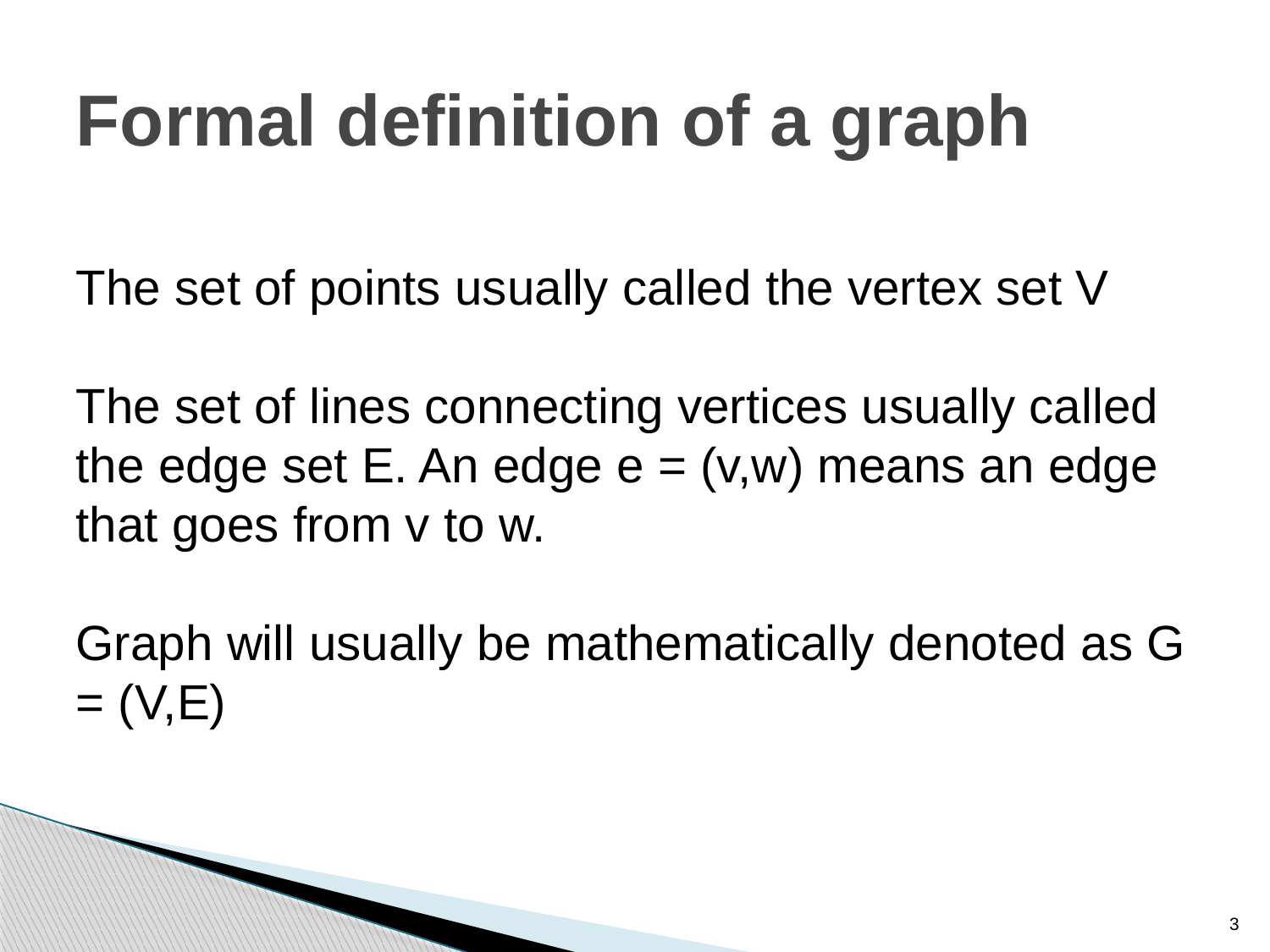

# Formal definition of a graph

The set of points usually called the vertex set V

The set of lines connecting vertices usually called the edge set E. An edge e = (v,w) means an edge that goes from v to w.

Graph will usually be mathematically denoted as G = (V,E)
3